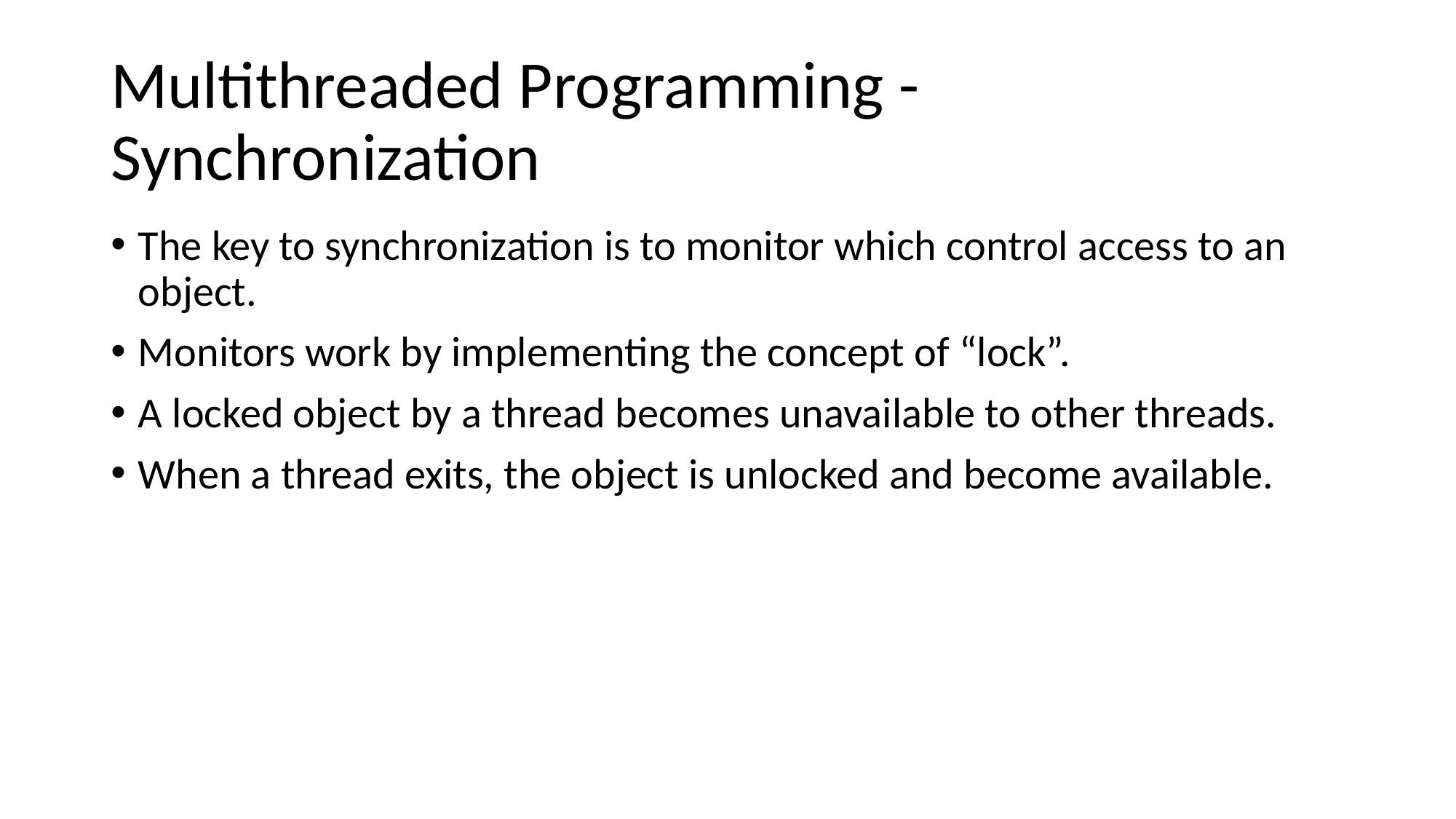

# Multithreaded Programming - Synchronization

The key to synchronization is to monitor which control access to an object.
Monitors work by implementing the concept of “lock”.
A locked object by a thread becomes unavailable to other threads.
When a thread exits, the object is unlocked and become available.